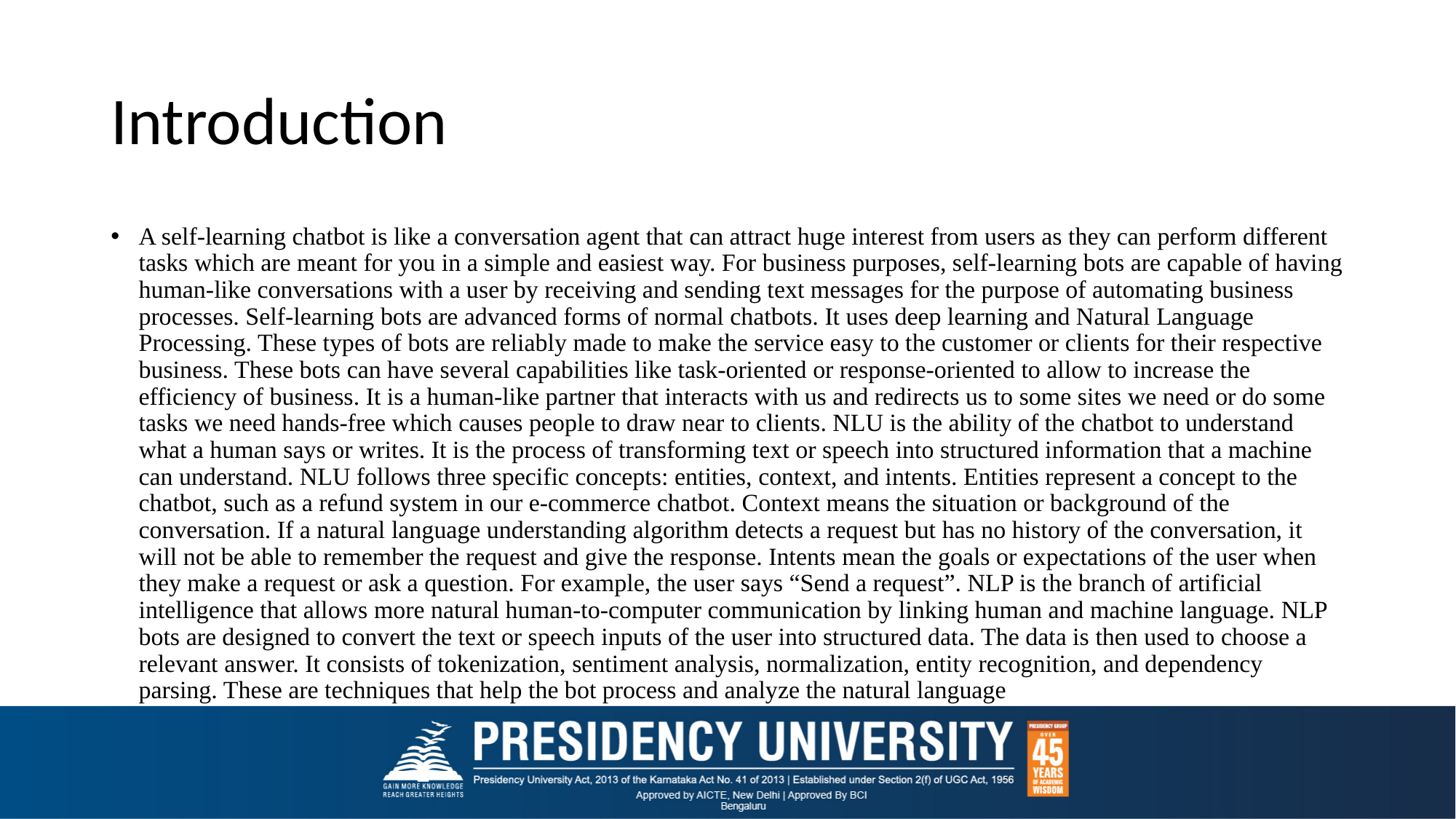

# Introduction
A self-learning chatbot is like a conversation agent that can attract huge interest from users as they can perform different tasks which are meant for you in a simple and easiest way. For business purposes, self-learning bots are capable of having human-like conversations with a user by receiving and sending text messages for the purpose of automating business processes. Self-learning bots are advanced forms of normal chatbots. It uses deep learning and Natural Language Processing. These types of bots are reliably made to make the service easy to the customer or clients for their respective business. These bots can have several capabilities like task-oriented or response-oriented to allow to increase the efficiency of business. It is a human-like partner that interacts with us and redirects us to some sites we need or do some tasks we need hands-free which causes people to draw near to clients. NLU is the ability of the chatbot to understand what a human says or writes. It is the process of transforming text or speech into structured information that a machine can understand. NLU follows three specific concepts: entities, context, and intents. Entities represent a concept to the chatbot, such as a refund system in our e-commerce chatbot. Context means the situation or background of the conversation. If a natural language understanding algorithm detects a request but has no history of the conversation, it will not be able to remember the request and give the response. Intents mean the goals or expectations of the user when they make a request or ask a question. For example, the user says “Send a request”. NLP is the branch of artificial intelligence that allows more natural human-to-computer communication by linking human and machine language. NLP bots are designed to convert the text or speech inputs of the user into structured data. The data is then used to choose a relevant answer. It consists of tokenization, sentiment analysis, normalization, entity recognition, and dependency parsing. These are techniques that help the bot process and analyze the natural language